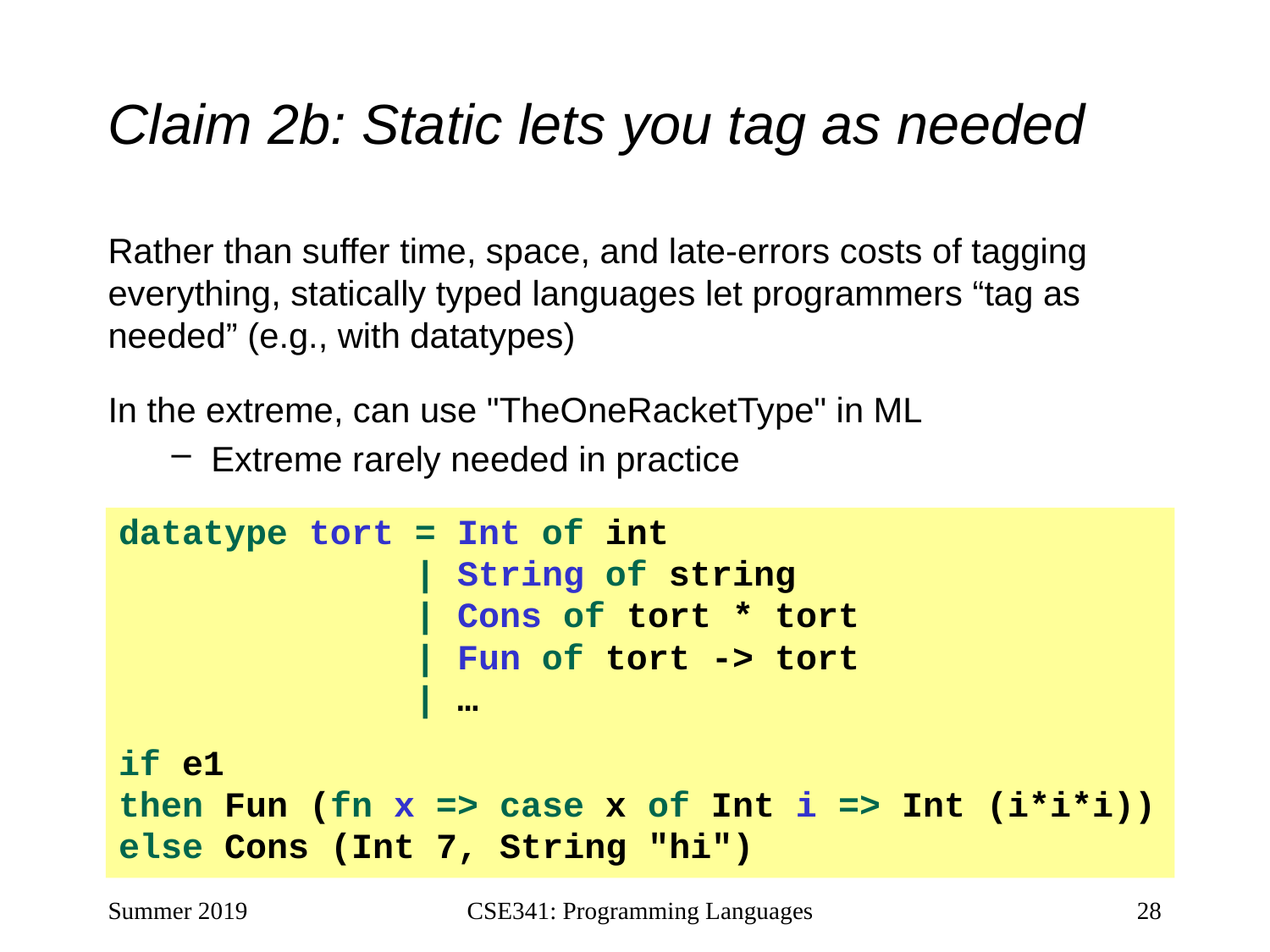

# Claim 2b: Static lets you tag as needed
Rather than suffer time, space, and late-errors costs of tagging everything, statically typed languages let programmers “tag as needed” (e.g., with datatypes)

In the extreme, can use "TheOneRacketType" in ML
Extreme rarely needed in practice
datatype tort = Int of int
              | String of string
              | Cons of tort * tort
              | Fun of tort -> tort
              | …

if e1
then Fun (fn x => case x of Int i => Int (i*i*i))
else Cons (Int 7, String "hi")
Summer 2019
CSE341: Programming Languages
28